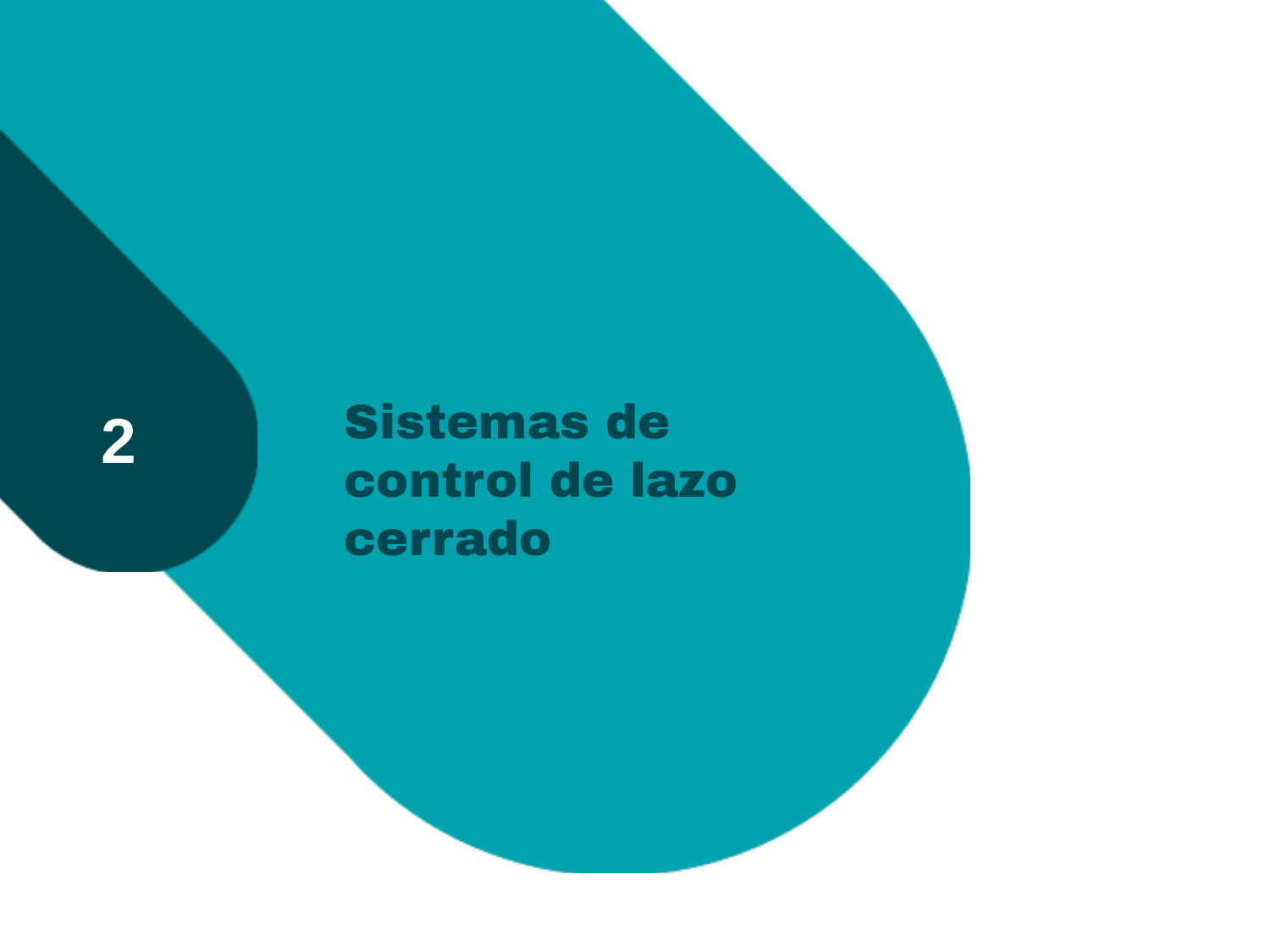

# Sistemas de control de lazo cerrado
2